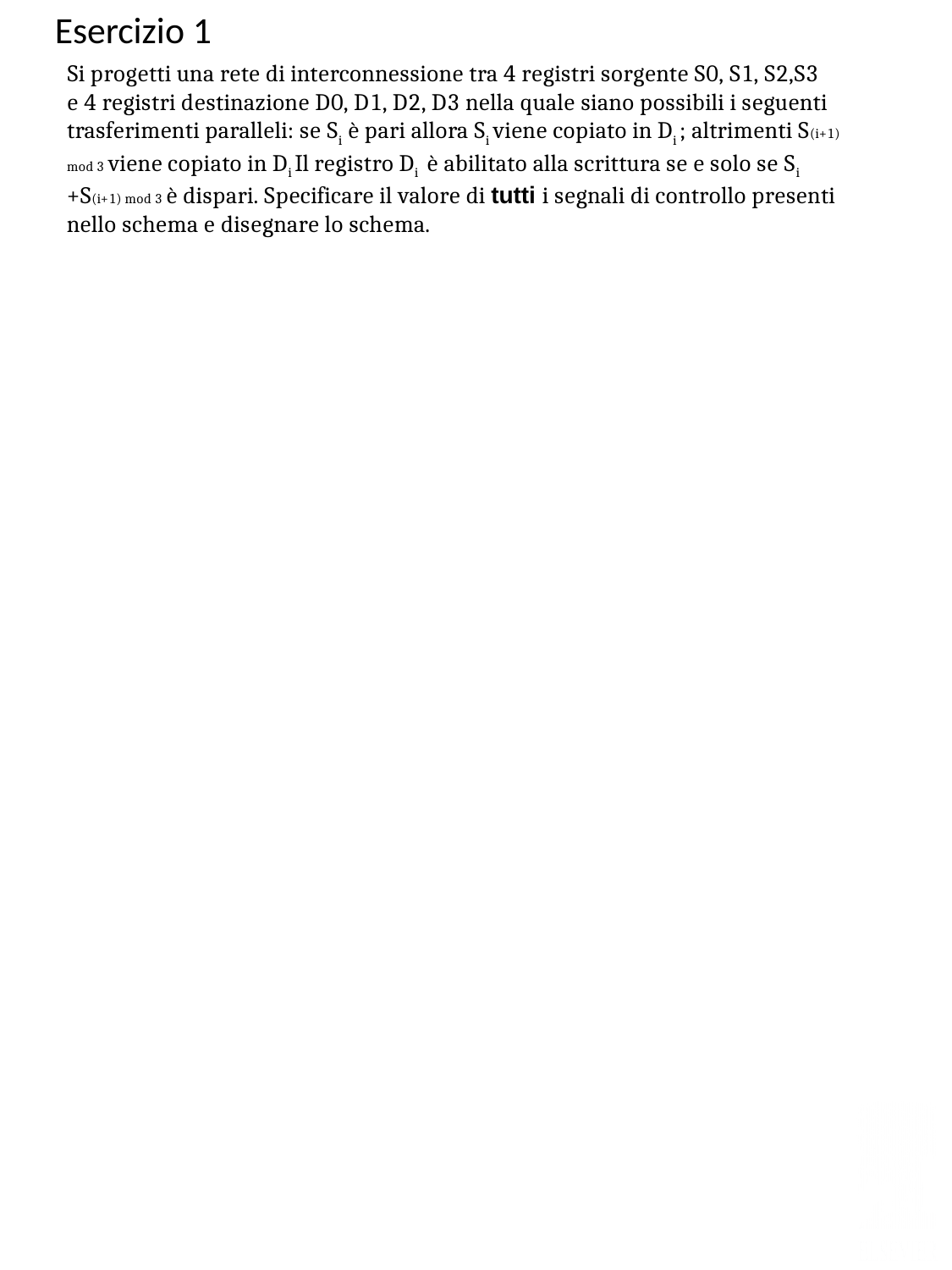

Esercizio 1
Si progetti una rete di interconnessione tra 4 registri sorgente S0, S1, S2,S3
e 4 registri destinazione D0, D1, D2, D3 nella quale siano possibili i seguenti
trasferimenti paralleli: se Si è pari allora Si viene copiato in Di ; altrimenti S(i+1) mod 3 viene copiato in Di Il registro Di  è abilitato alla scrittura se e solo se Si +S(i+1) mod 3 è dispari. Specificare il valore di tutti i segnali di controllo presenti nello schema e disegnare lo schema.